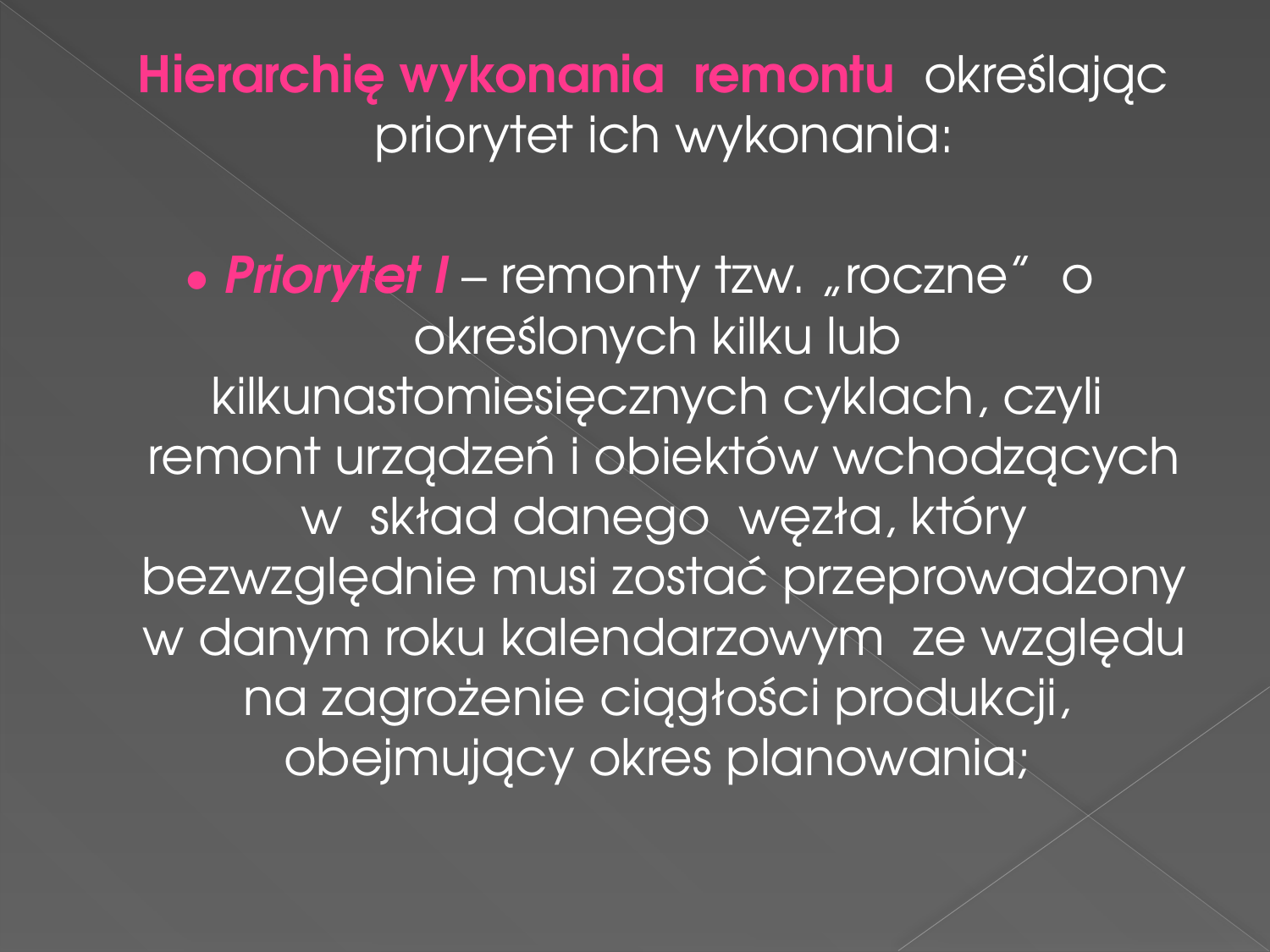

#
  Hierarchię wykonania  remontu  określając priorytet ich wykonania:

• Priorytet I – remonty tzw. „roczne”  o określonych kilku lub  kilkunastomiesięcznych cyklach, czyli  remont urządzeń i obiektów wchodzących w  skład danego  węzła, który bezwzględnie musi zostać przeprowadzony w danym roku kalendarzowym  ze względu na zagrożenie ciągłości produkcji,  obejmujący okres planowania;